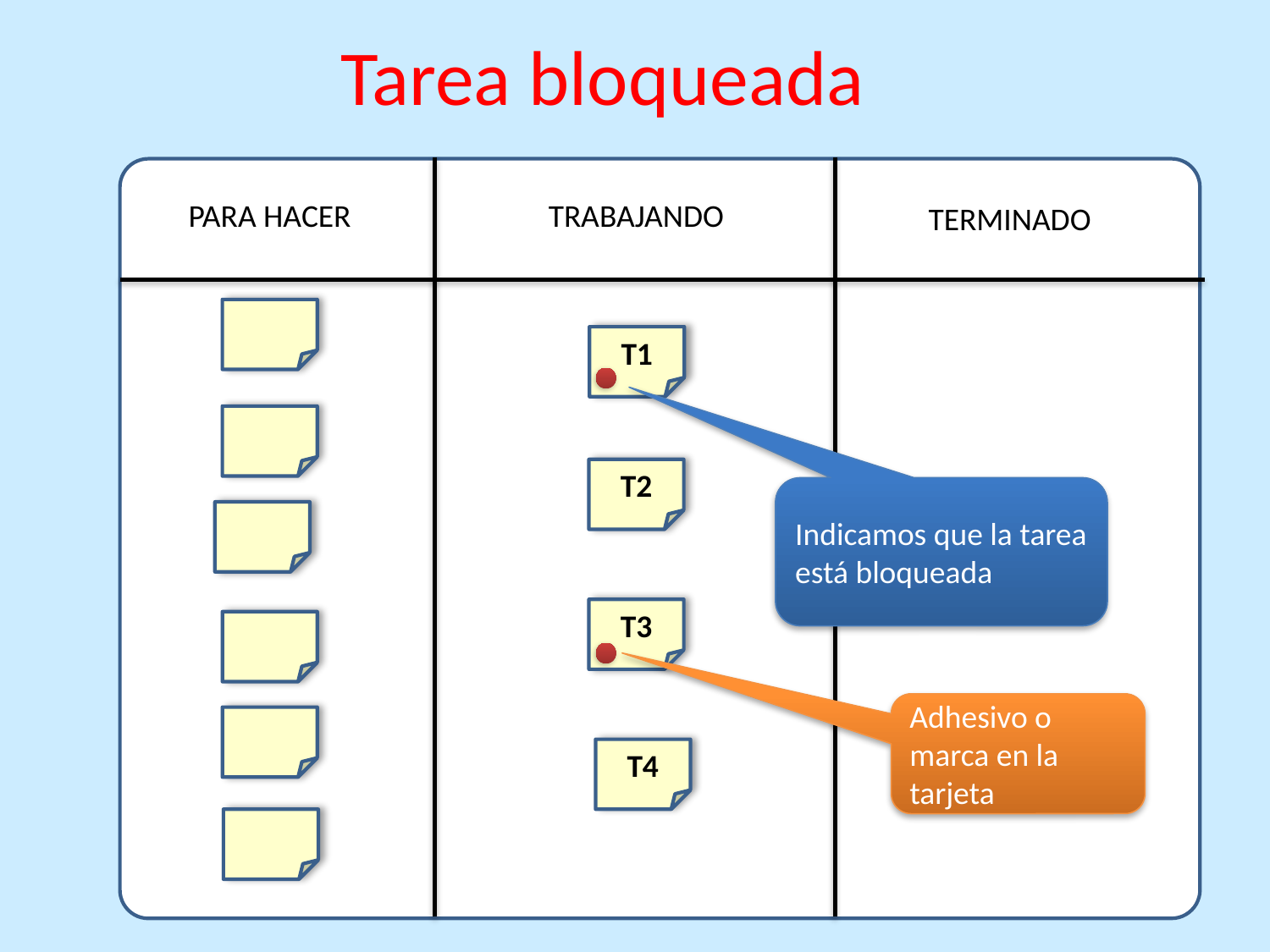

Tarea bloqueada

PARA HACER
TRABAJANDO
TERMINADO

T1

T2

T3

T4

Indicamos que la tarea está bloqueada

Adhesivo o marca en la tarjeta